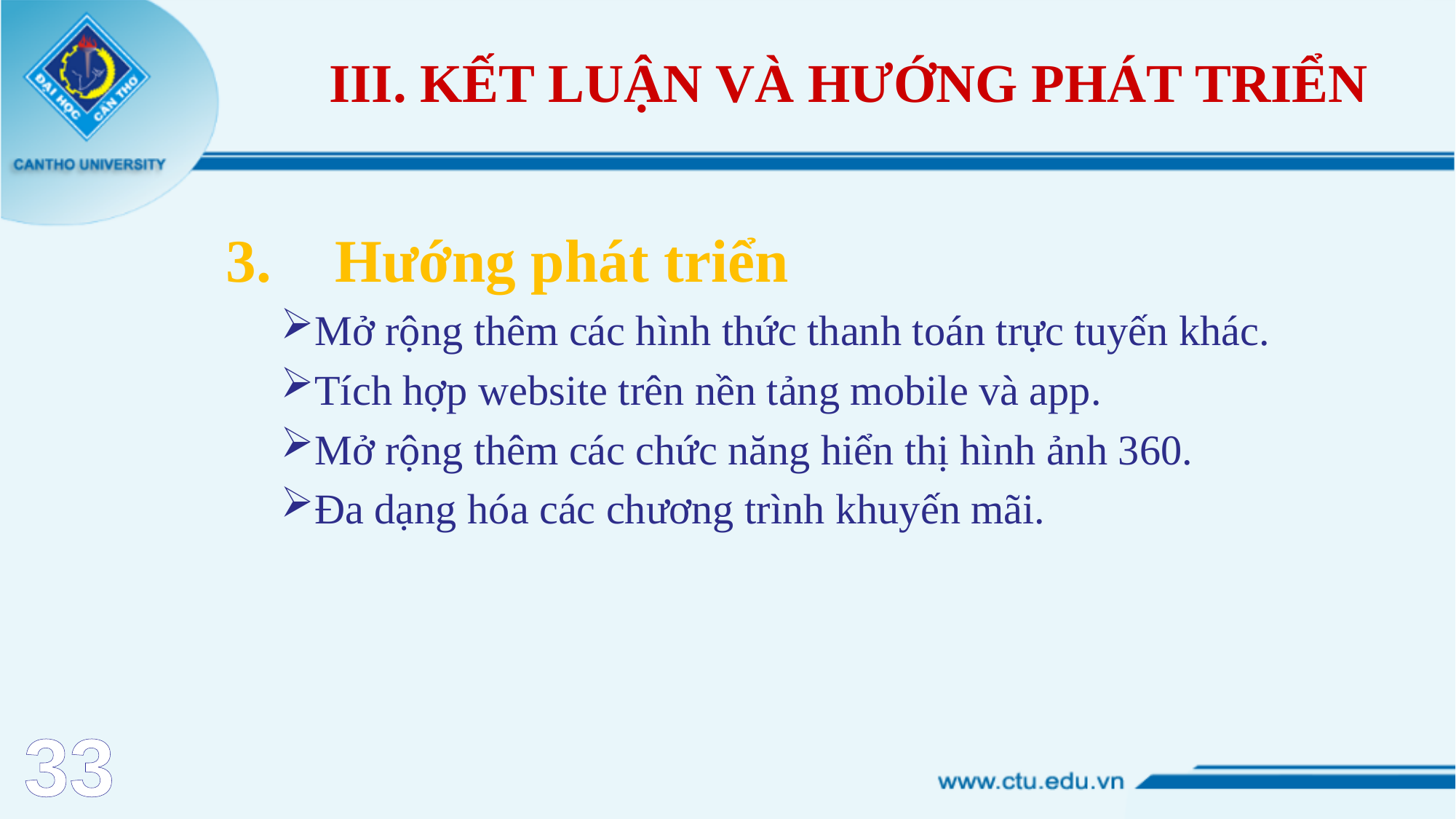

# III. KẾT LUẬN VÀ HƯỚNG PHÁT TRIỂN
Hướng phát triển
Mở rộng thêm các hình thức thanh toán trực tuyến khác.
Tích hợp website trên nền tảng mobile và app.
Mở rộng thêm các chức năng hiển thị hình ảnh 360.
Đa dạng hóa các chương trình khuyến mãi.

33